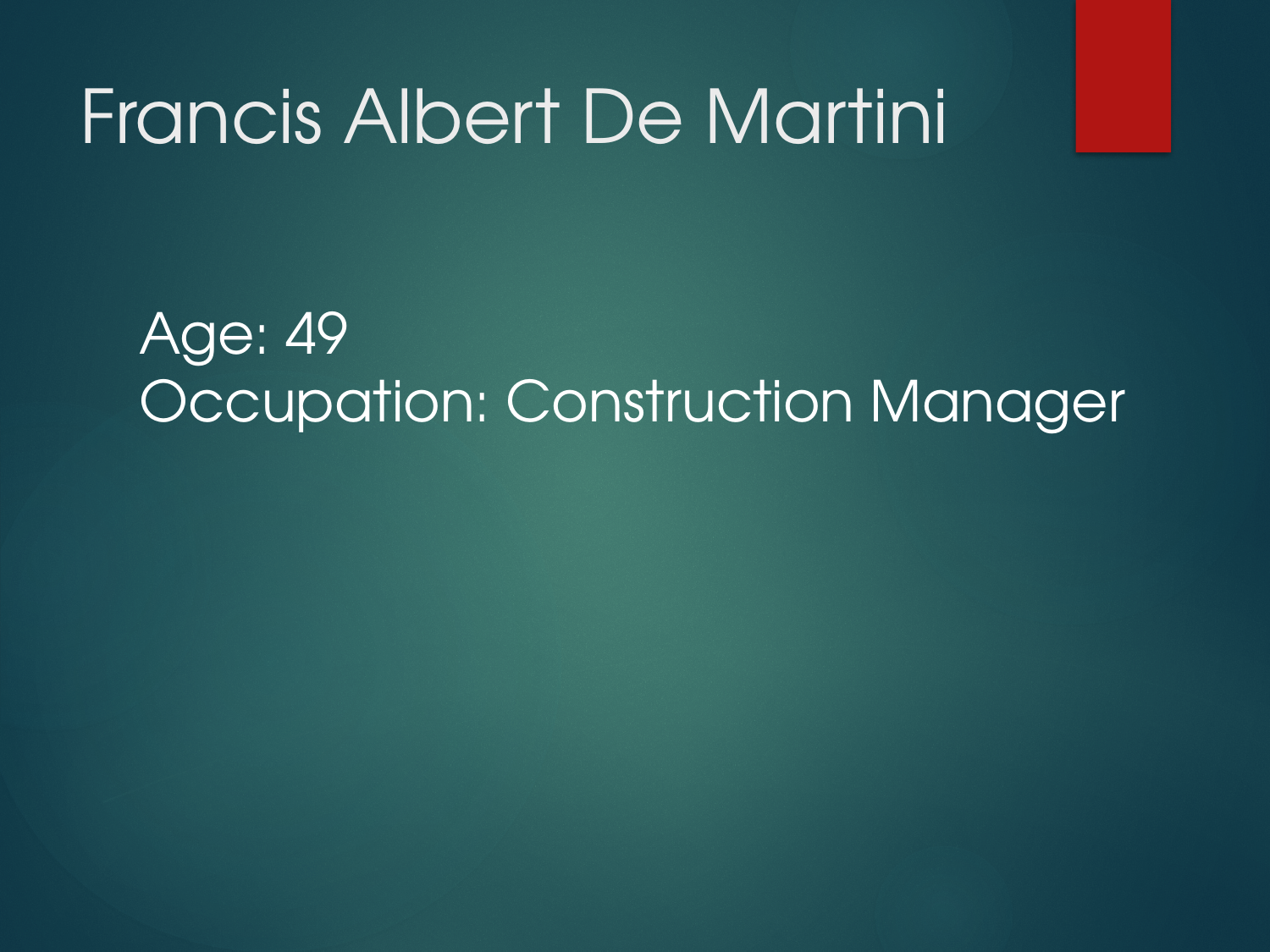

# Francis Albert De Martini

Age: 49
Occupation: Construction Manager